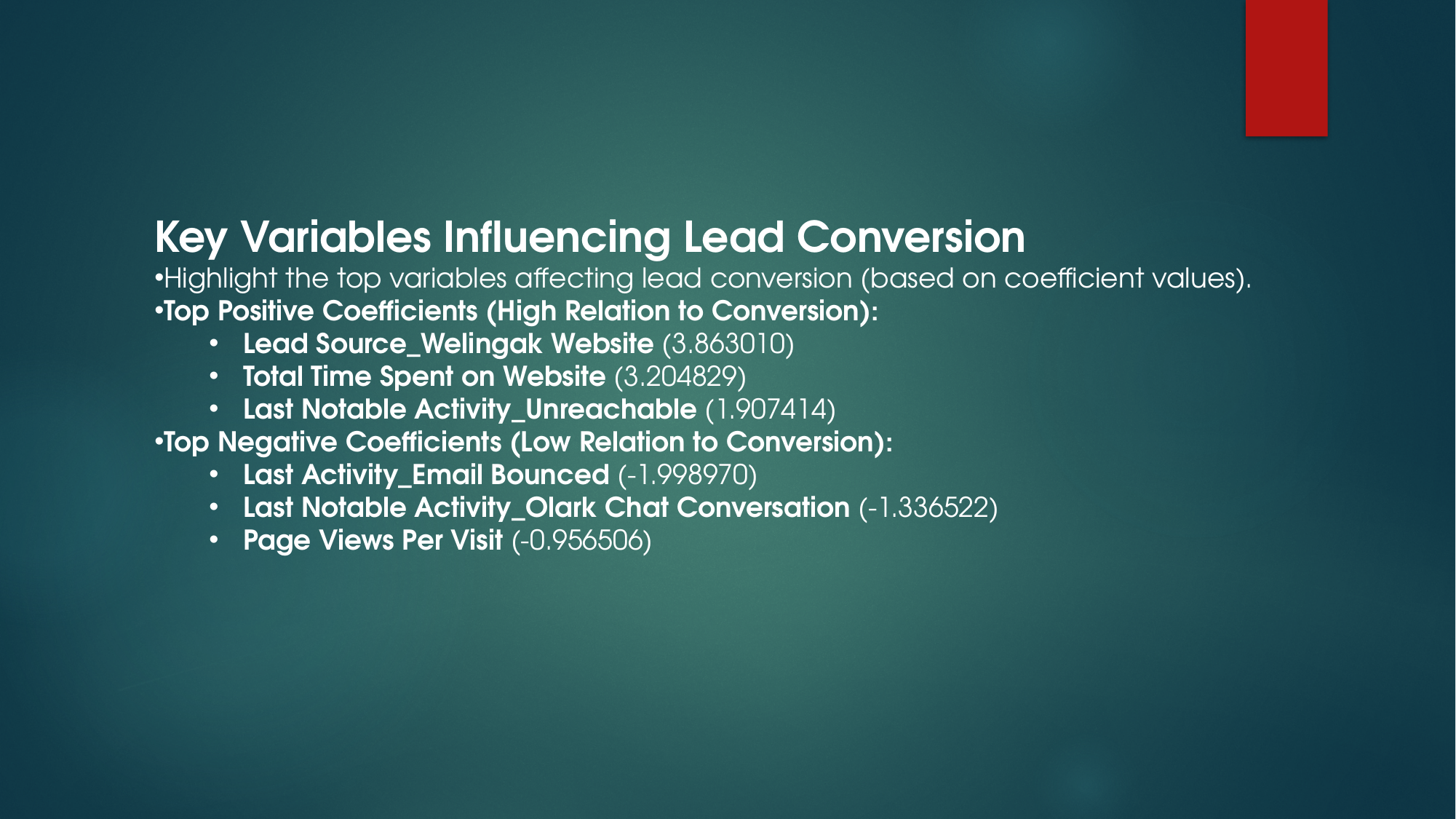

Key Variables Influencing Lead Conversion
Highlight the top variables affecting lead conversion (based on coefficient values).
Top Positive Coefficients (High Relation to Conversion):
Lead Source_Welingak Website (3.863010)
Total Time Spent on Website (3.204829)
Last Notable Activity_Unreachable (1.907414)
Top Negative Coefficients (Low Relation to Conversion):
Last Activity_Email Bounced (-1.998970)
Last Notable Activity_Olark Chat Conversation (-1.336522)
Page Views Per Visit (-0.956506)